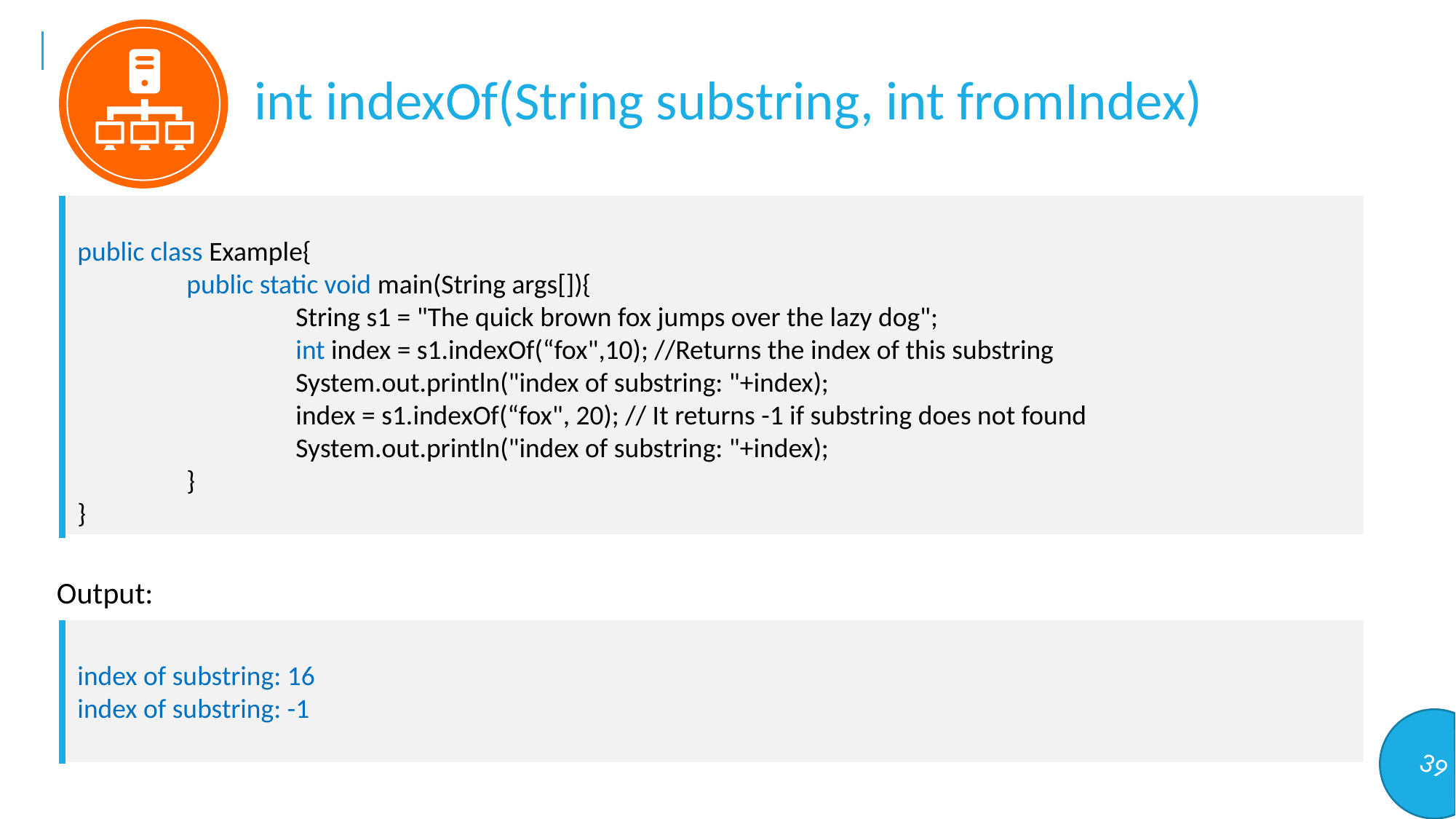

int indexOf(String substring, int fromIndex)

public class Example{
	public static void main(String args[]){
 		String s1 = "The quick brown fox jumps over the lazy dog";
		int index = s1.indexOf(“fox",10); //Returns the index of this substring
		System.out.println("index of substring: "+index);
		index = s1.indexOf(“fox", 20); // It returns -1 if substring does not found
		System.out.println("index of substring: "+index);
	}
}
Output:

index of substring: 16
index of substring: -1

39